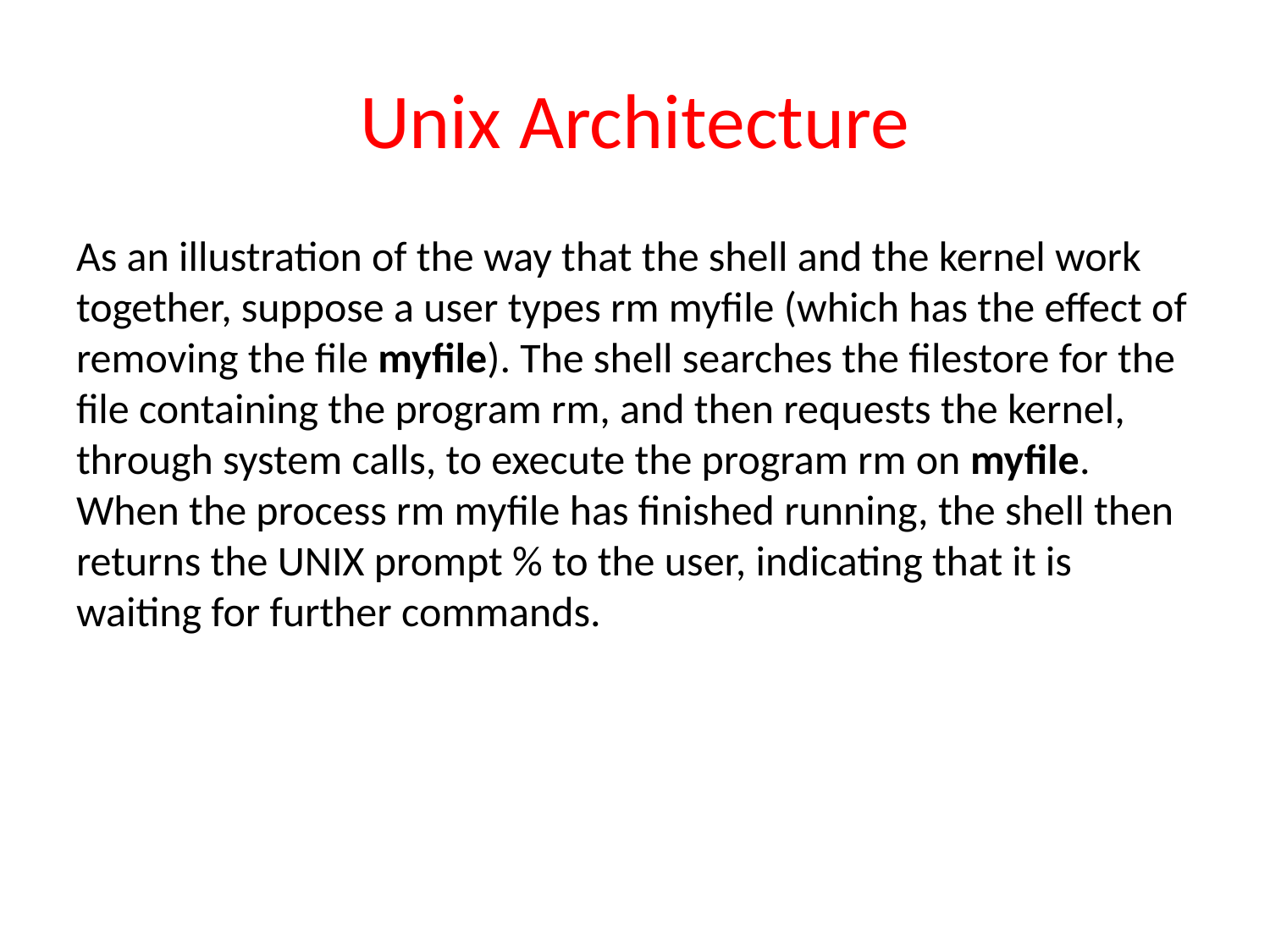

# Unix Architecture
As an illustration of the way that the shell and the kernel work together, suppose a user types rm myfile (which has the effect of removing the file myfile). The shell searches the filestore for the file containing the program rm, and then requests the kernel, through system calls, to execute the program rm on myfile. When the process rm myfile has finished running, the shell then returns the UNIX prompt % to the user, indicating that it is waiting for further commands.